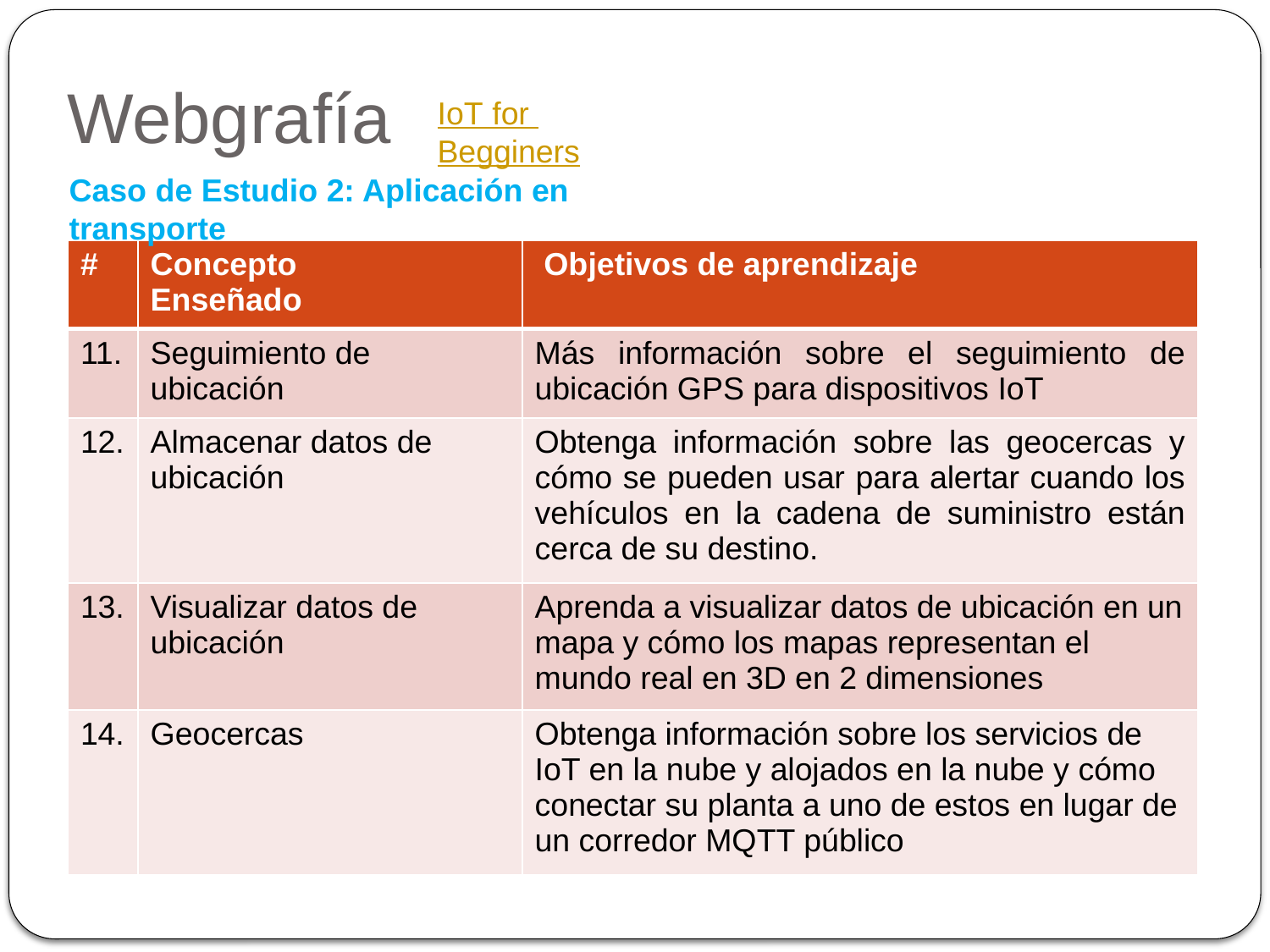

# Webgrafía
IoT for Begginers
Caso de Estudio 2: Aplicación en transporte
| # | Concepto Enseñado | Objetivos de aprendizaje |
| --- | --- | --- |
| 11. | Seguimiento de ubicación | Más información sobre el seguimiento de ubicación GPS para dispositivos IoT |
| 12. | Almacenar datos de ubicación | Obtenga información sobre las geocercas y cómo se pueden usar para alertar cuando los vehículos en la cadena de suministro están cerca de su destino. |
| 13. | Visualizar datos de ubicación | Aprenda a visualizar datos de ubicación en un mapa y cómo los mapas representan el mundo real en 3D en 2 dimensiones |
| 14. | Geocercas | Obtenga información sobre los servicios de IoT en la nube y alojados en la nube y cómo conectar su planta a uno de estos en lugar de un corredor MQTT público |